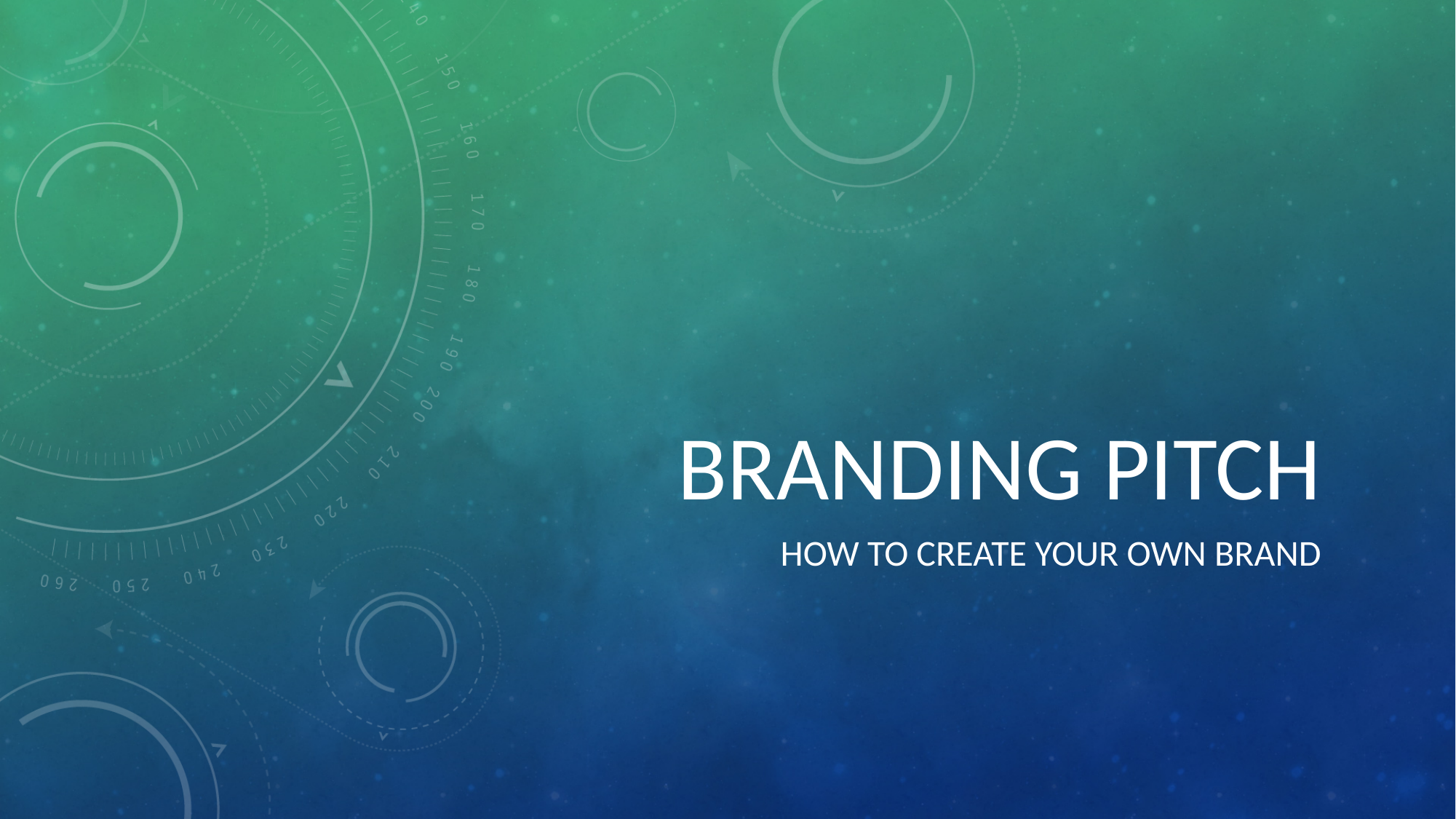

# Branding pitch
How to create your own brand